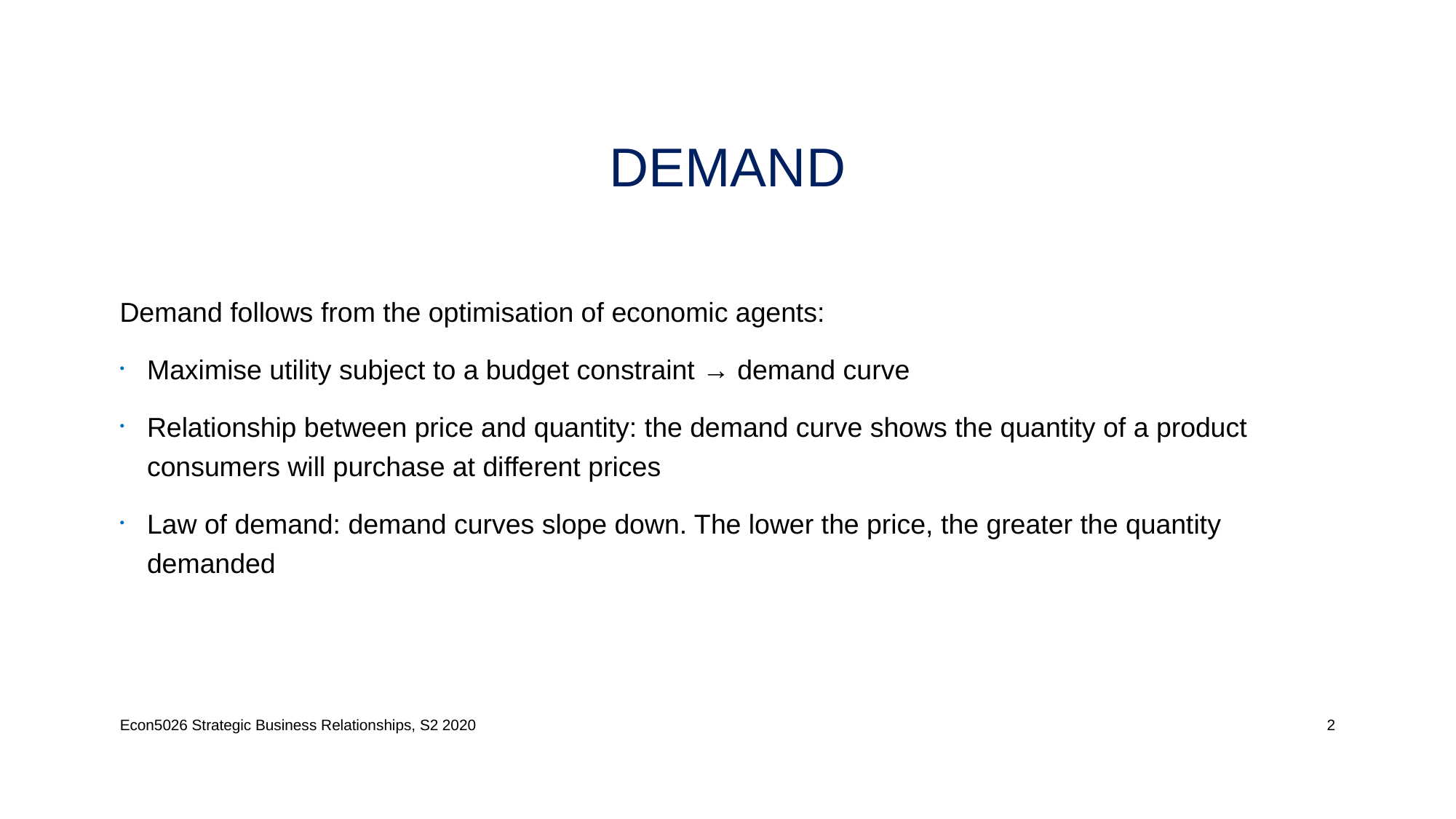

# Demand
Demand follows from the optimisation of economic agents:
Maximise utility subject to a budget constraint → demand curve
Relationship between price and quantity: the demand curve shows the quantity of a product consumers will purchase at different prices
Law of demand: demand curves slope down. The lower the price, the greater the quantity demanded

Econ5026 Strategic Business Relationships, S2 2020
2